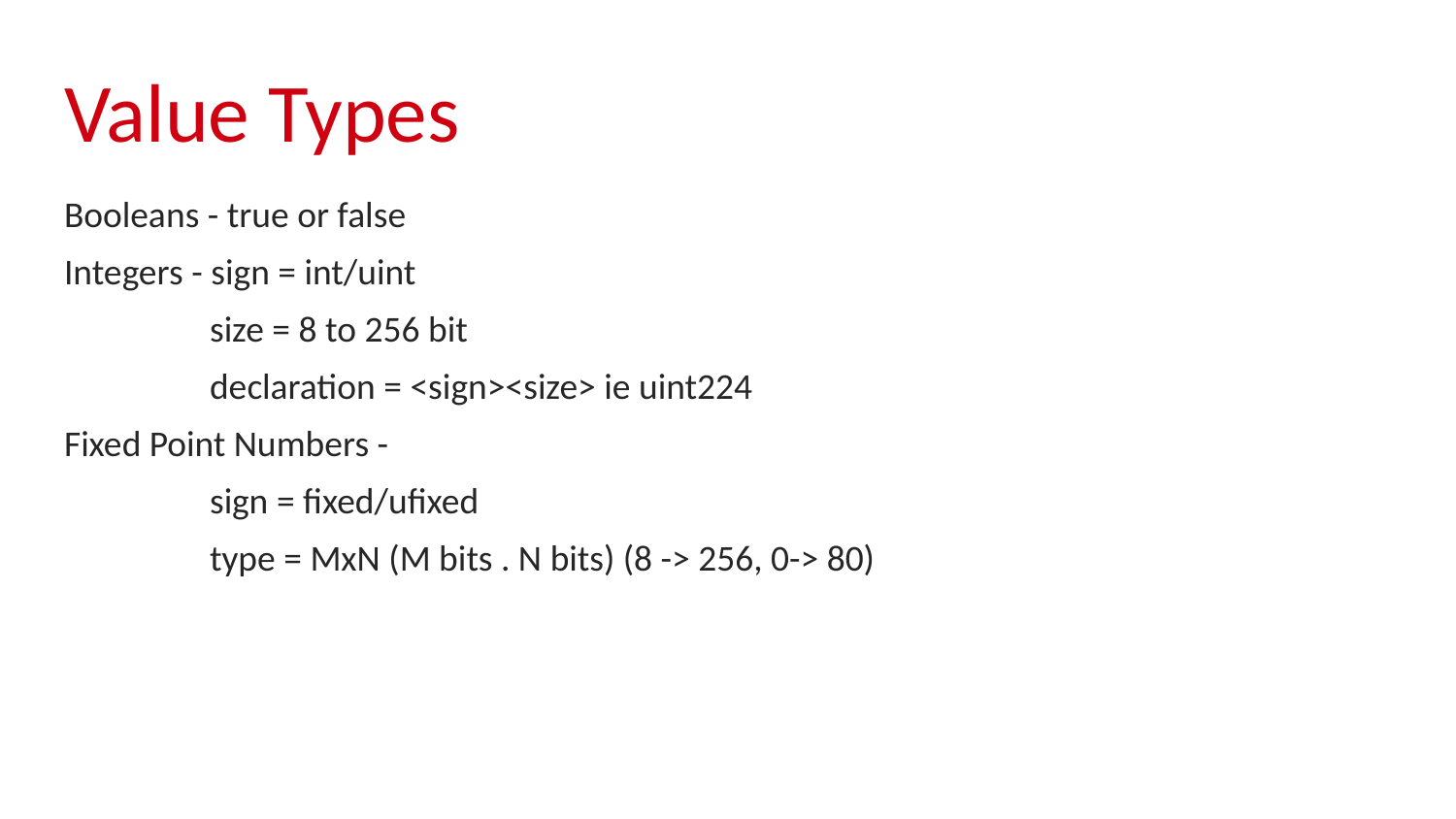

# Value Types
Booleans - true or false
Integers - sign = int/uint
size = 8 to 256 bit
declaration = <sign><size> ie uint224
Fixed Point Numbers -
sign = fixed/ufixed
type = MxN (M bits . N bits) (8 -> 256, 0-> 80)